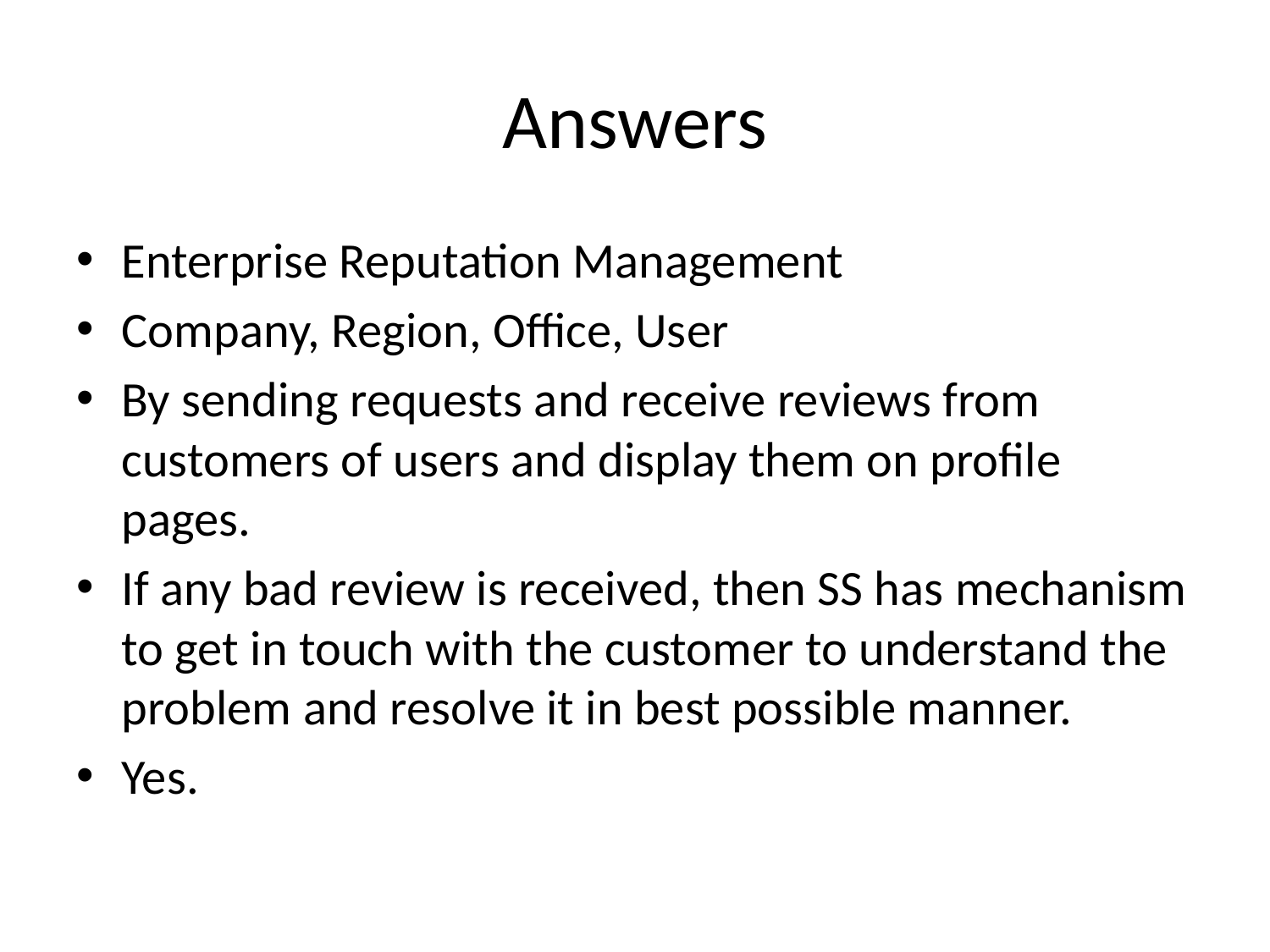

# Answers
Enterprise Reputation Management
Company, Region, Office, User
By sending requests and receive reviews from customers of users and display them on profile pages.
If any bad review is received, then SS has mechanism to get in touch with the customer to understand the problem and resolve it in best possible manner.
Yes.